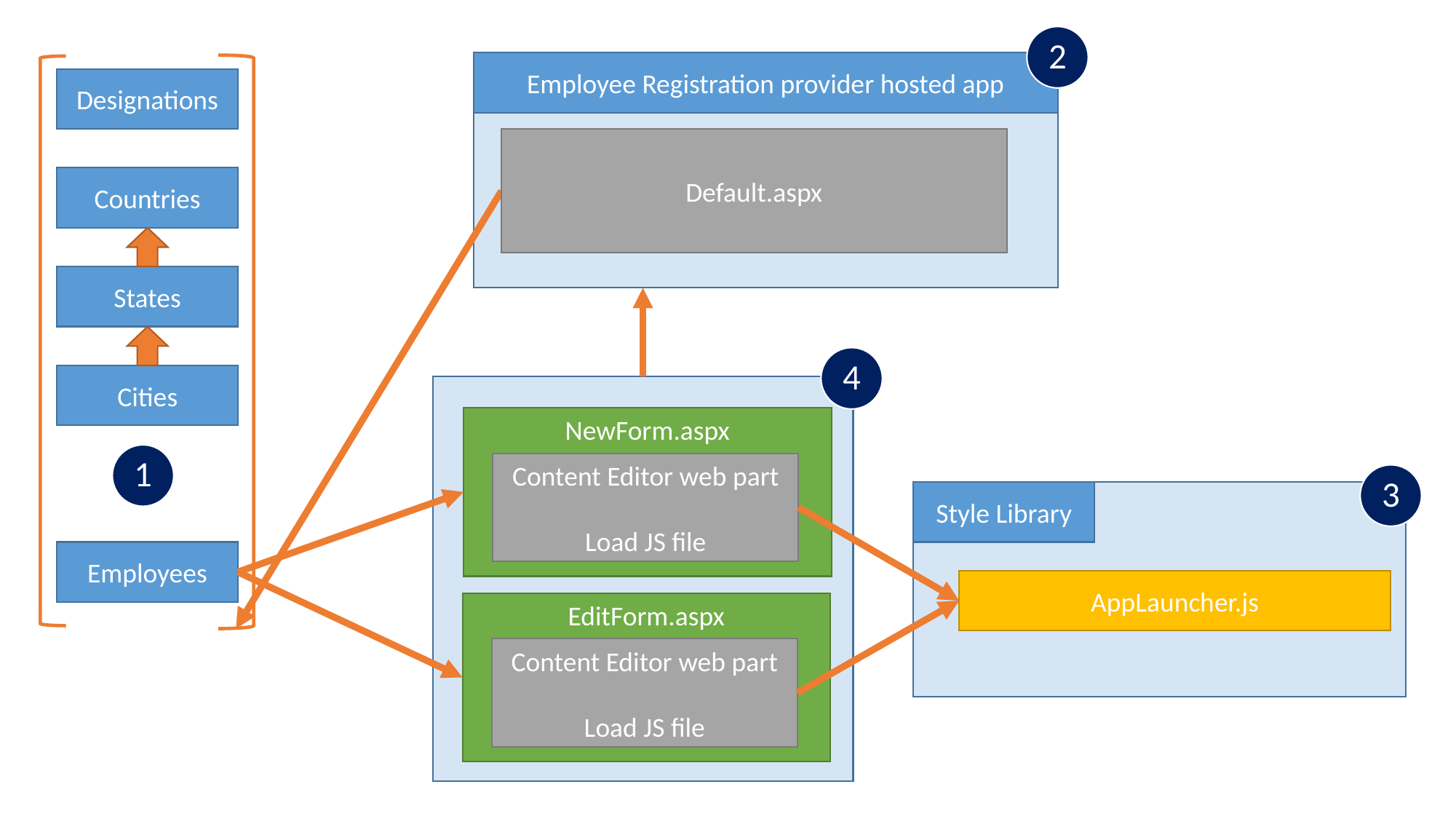

2

Employee Registration provider hosted app

Designations
Default.aspx
Countries

States

4
Cities

NewForm.aspx
Content Editor web part

Load JS file

1

3

Style Library
Employees
AppLauncher.js
EditForm.aspx
Content Editor web part

Load JS file